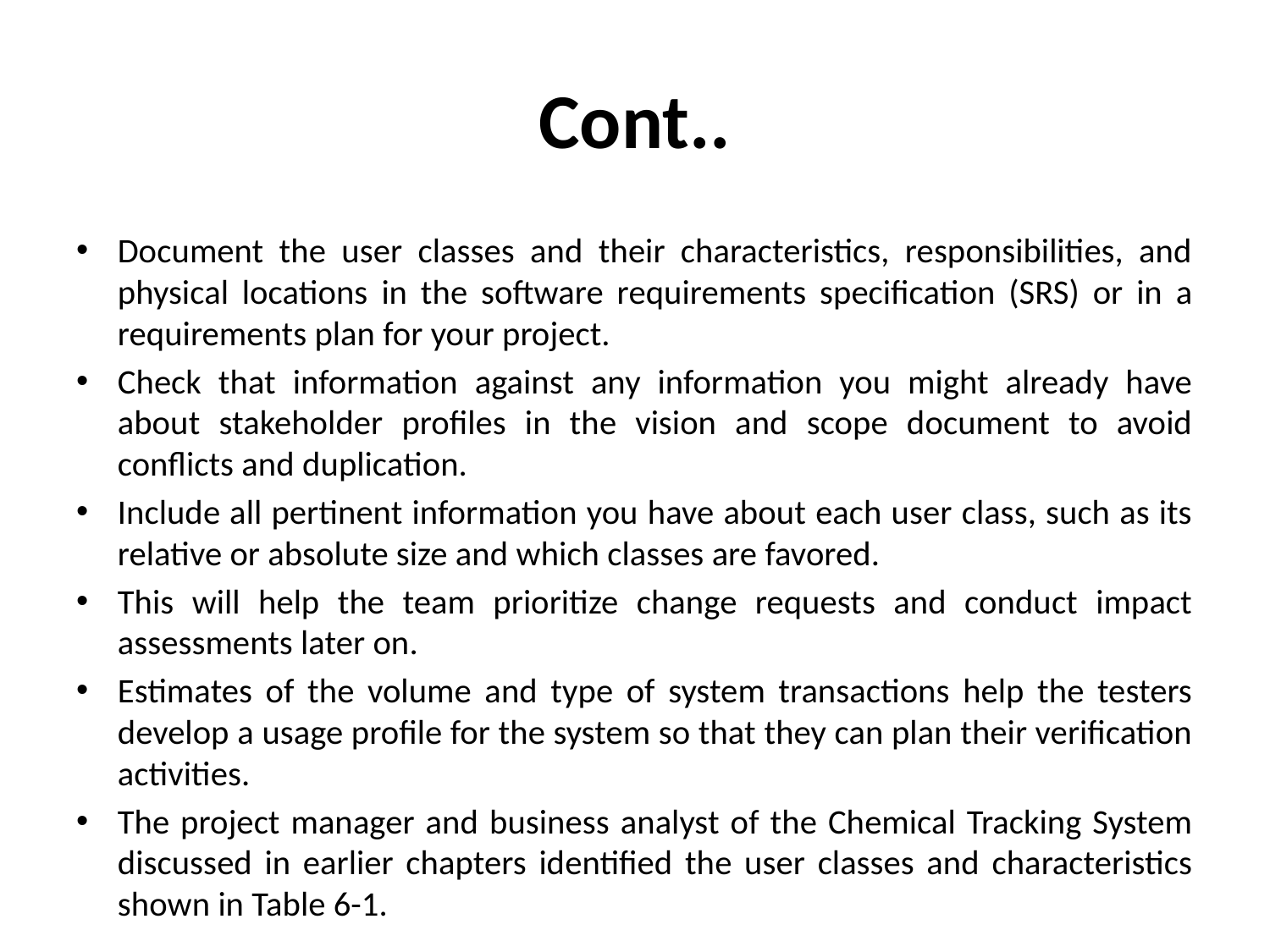

# Cont..
Document the user classes and their characteristics, responsibilities, and physical locations in the software requirements specification (SRS) or in a requirements plan for your project.
Check that information against any information you might already have about stakeholder profiles in the vision and scope document to avoid conflicts and duplication.
Include all pertinent information you have about each user class, such as its relative or absolute size and which classes are favored.
This will help the team prioritize change requests and conduct impact assessments later on.
Estimates of the volume and type of system transactions help the testers develop a usage profile for the system so that they can plan their verification activities.
The project manager and business analyst of the Chemical Tracking System discussed in earlier chapters identified the user classes and characteristics shown in Table 6-1.